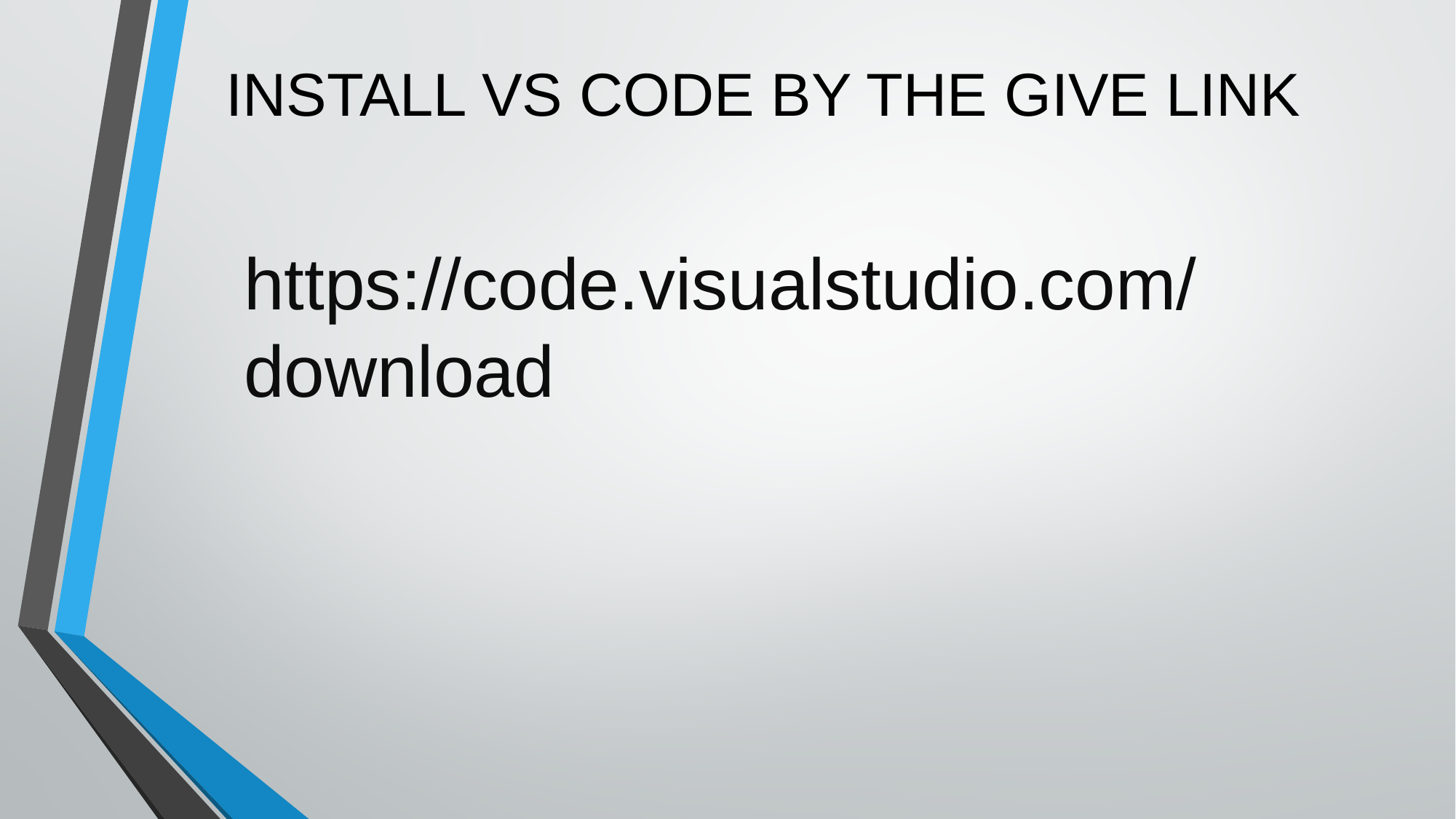

# INSTALL VS CODE BY THE GIVE LINK

https://code.visualstudio.com/download